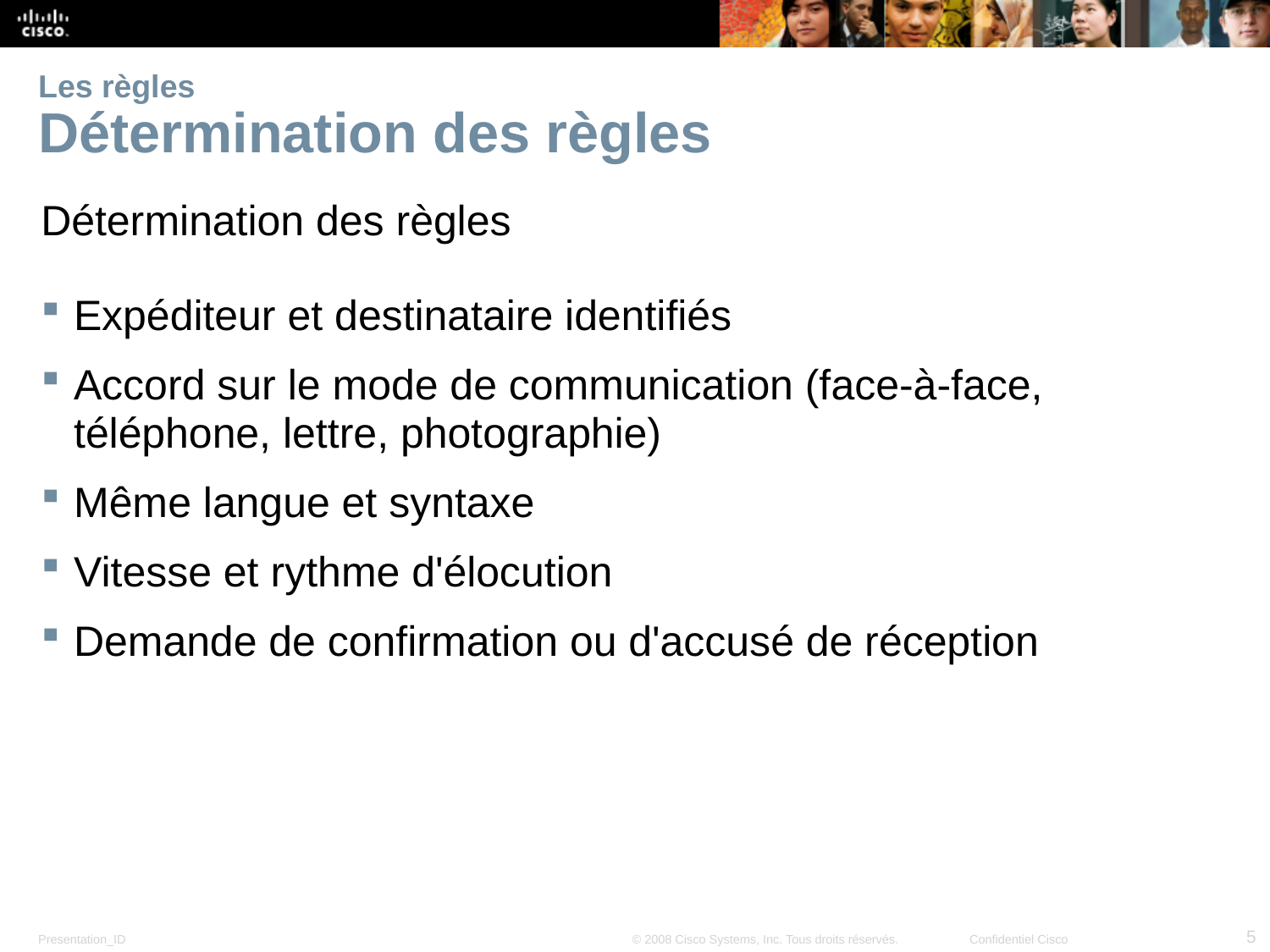

# Les règles Détermination des règles
Détermination des règles
Expéditeur et destinataire identifiés
Accord sur le mode de communication (face-à-face, téléphone, lettre, photographie)
Même langue et syntaxe
Vitesse et rythme d'élocution
Demande de confirmation ou d'accusé de réception